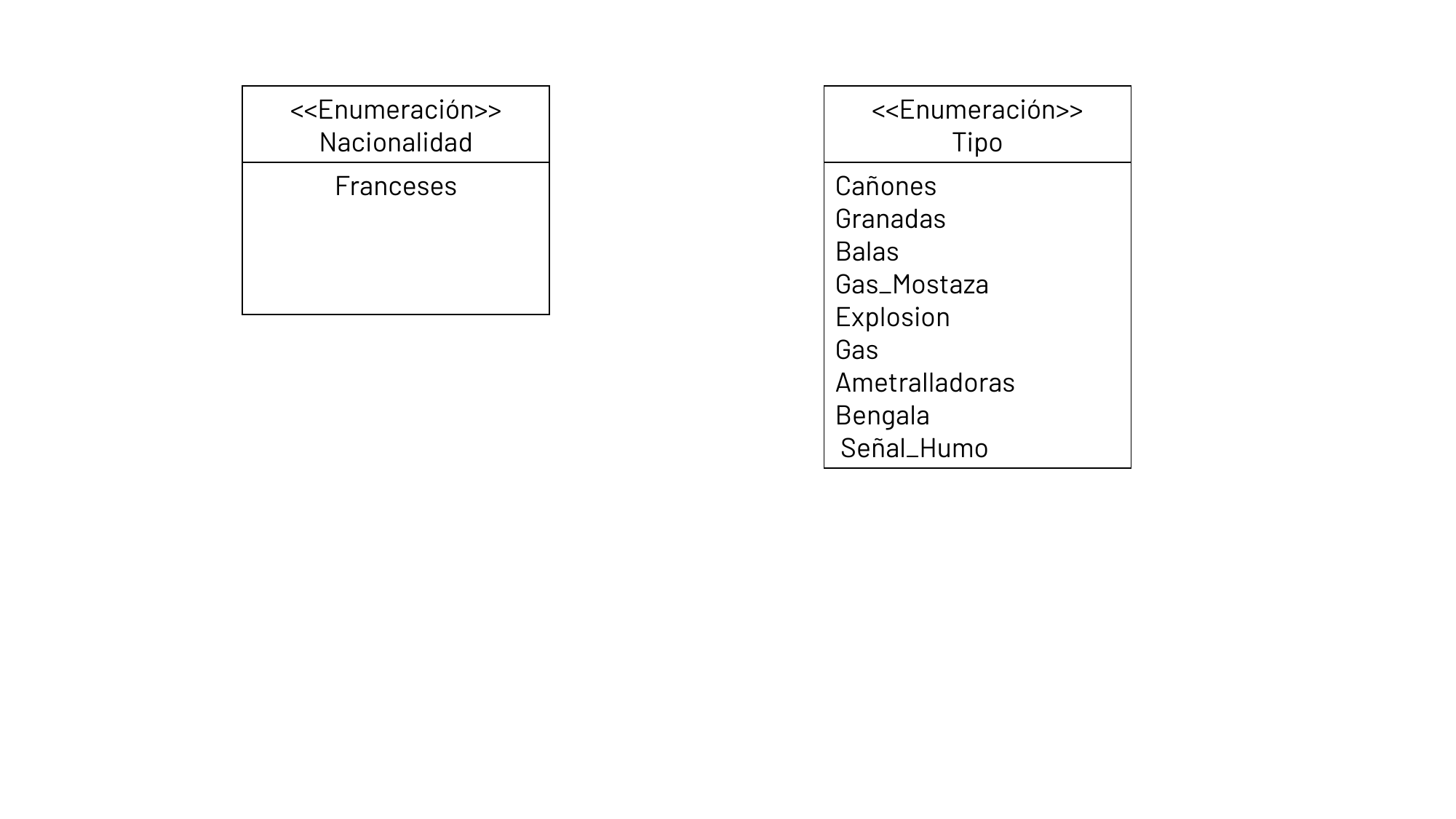

| <<Enumeración>> Tipo |
| --- |
| Cañones Granadas Balas Gas\_Mostaza Explosion Gas Ametralladoras Bengala Señal\_Humo |
| <<Enumeración>> Nacionalidad |
| --- |
| Franceses |